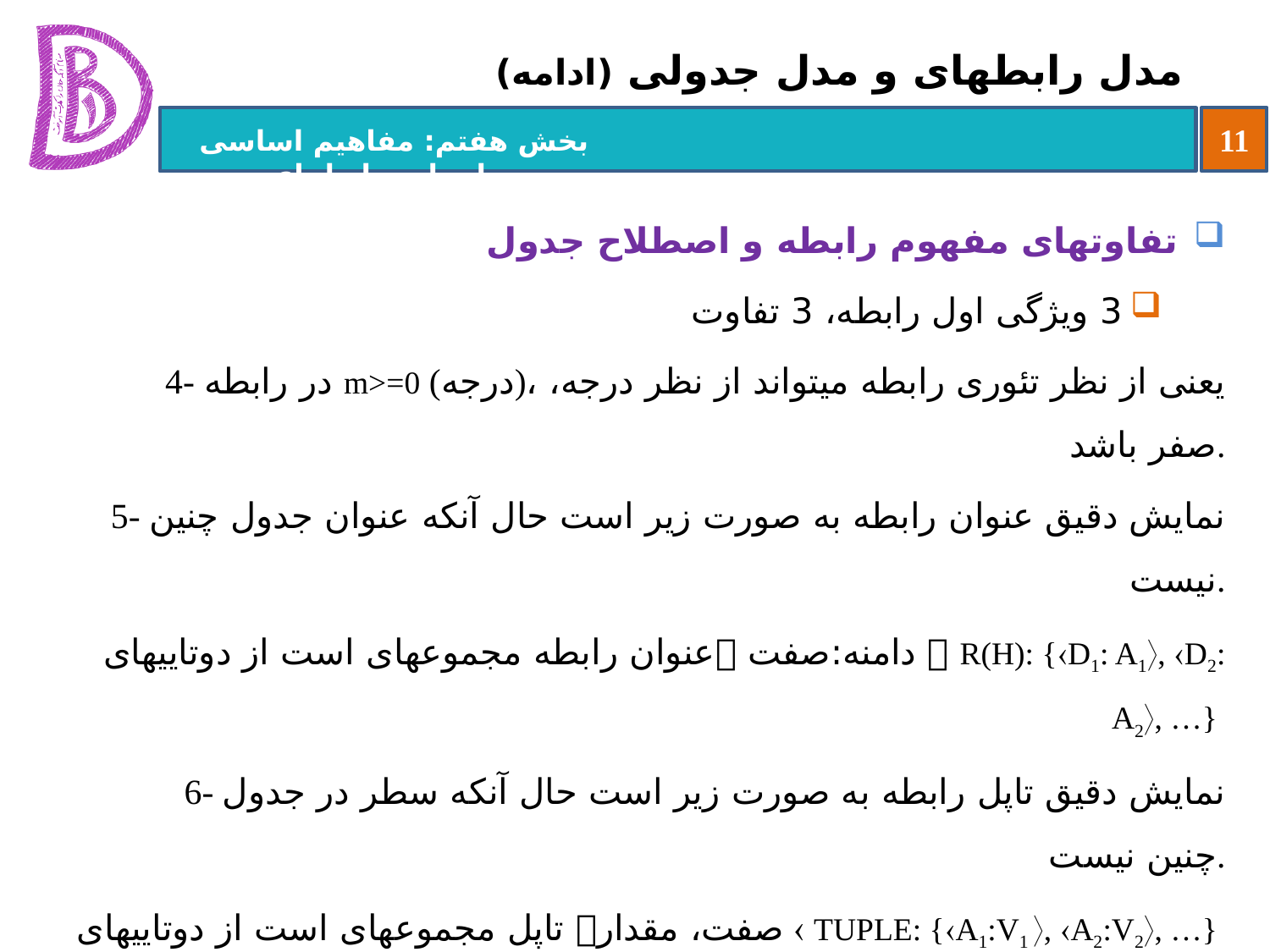

# مدل رابطه‏ای و مدل جدولی (ادامه)
تفاوت‏های مفهوم رابطه و اصطلاح جدول
3 ویژگی اول رابطه، 3 تفاوت
4- در رابطه m>=0 (درجه)، یعنی از نظر تئوری رابطه می‏تواند از نظر درجه، صفر باشد.
5- نمایش دقیق عنوان رابطه به صورت زیر است حال آنکه عنوان جدول چنین نیست.
عنوان رابطه مجموعه‏ای است از دوتایی‏های〉 دامنه:صفت 〈 R(H): {〈D1: A1〉, 〈D2: A2〉, …}
6- نمایش دقیق تاپل رابطه به صورت زیر است حال آنکه سطر در جدول چنین نیست.
تاپل مجموعه‏ای است از دوتایی‏های 〉صفت، مقدار 〈 TUPLE: {〈A1:V1 〉, 〈A2:V2〉, …}